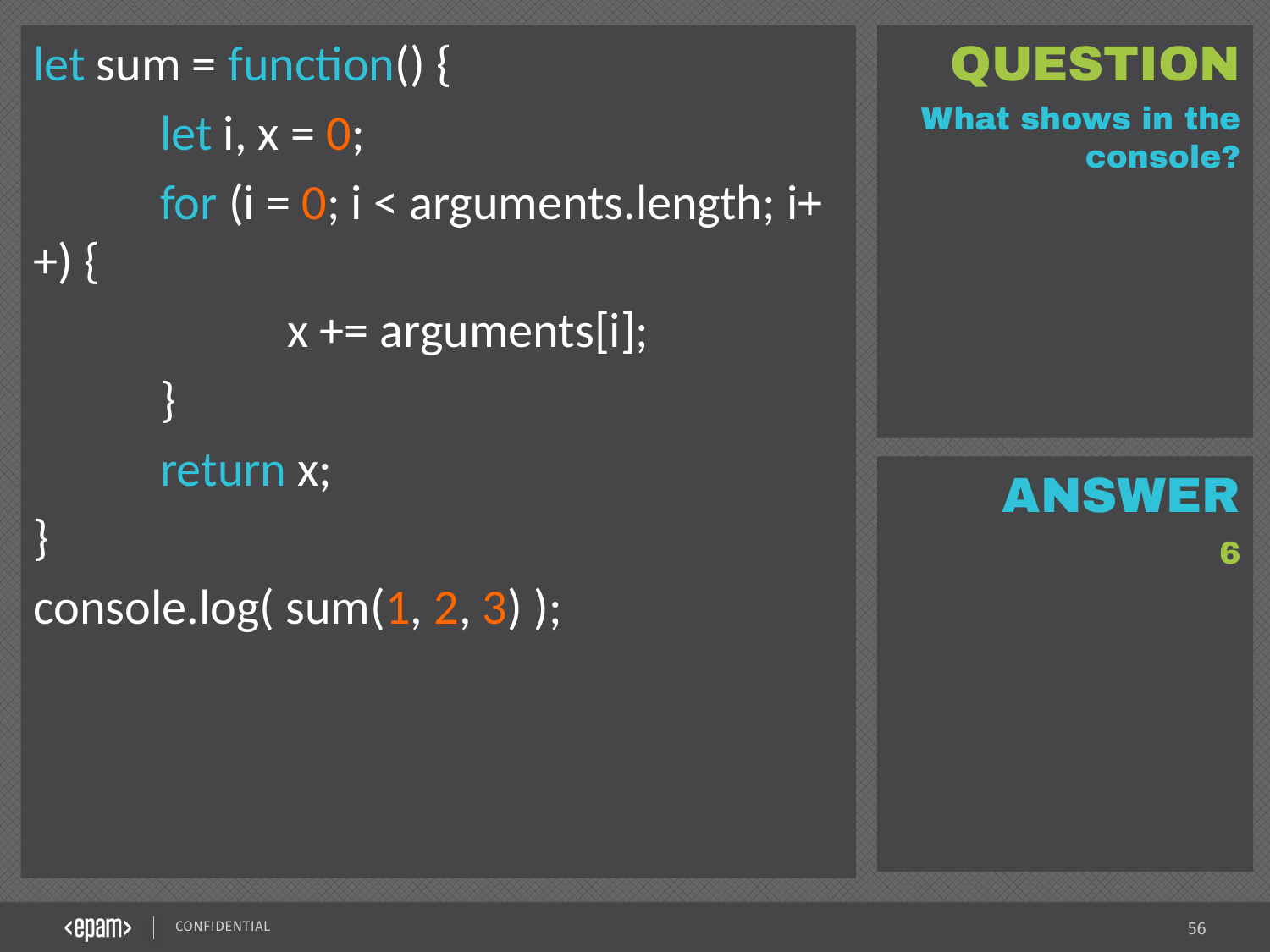

let sum = function() {
	let i, x = 0;
 	for (i = 0; i < arguments.length; i++) {
		x += arguments[i];
	}
	return x;
}
console.log( sum(1, 2, 3) );

What shows in the console?

6